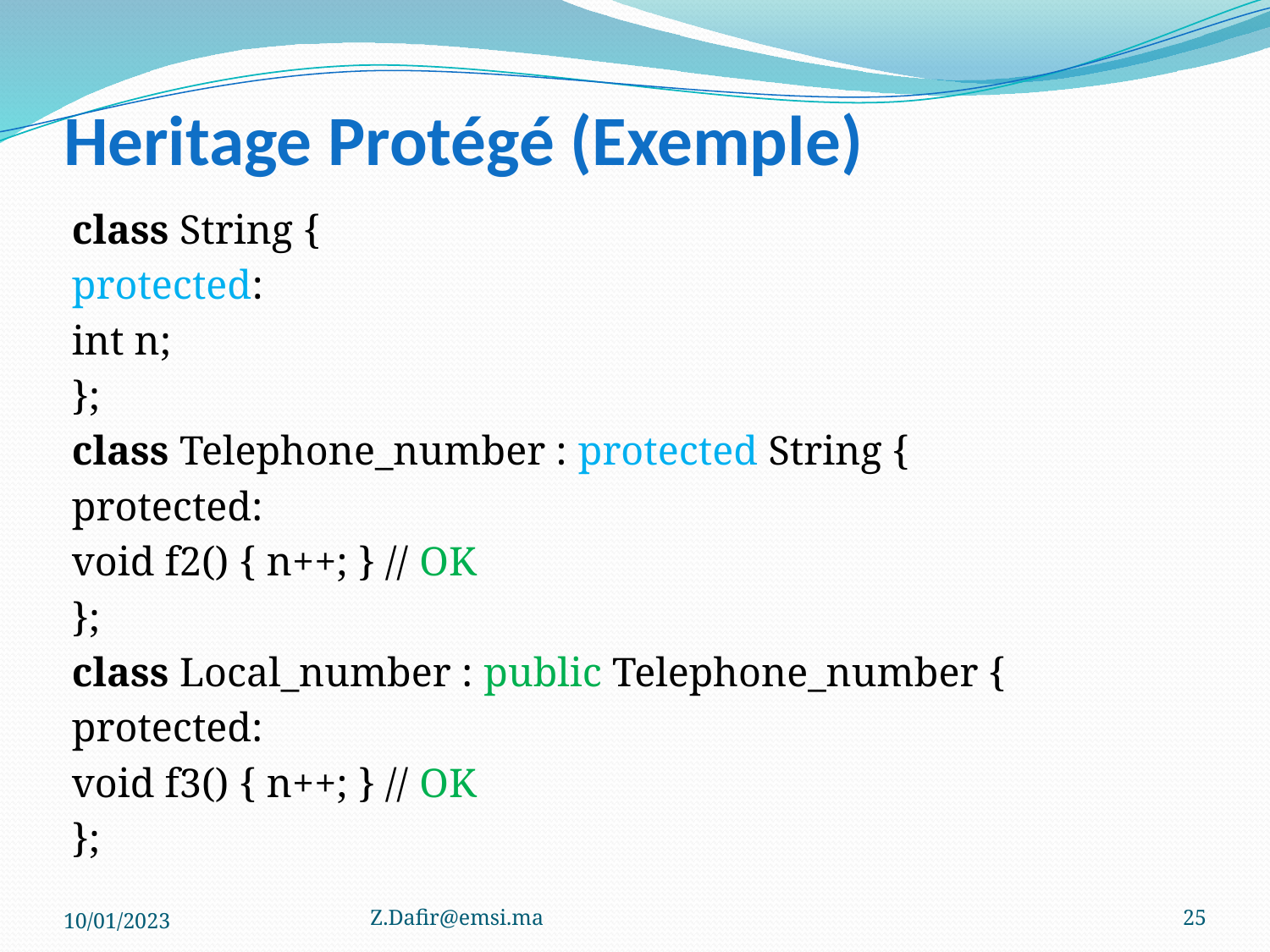

# Heritage Protégé (Exemple)
class String {
protected:
int n;
};
class Telephone_number : protected String {
protected:
void f2() { n++; } // OK
};
class Local_number : public Telephone_number {
protected:
void f3() { n++; } // OK
};
10/01/2023
Z.Dafir@emsi.ma
25